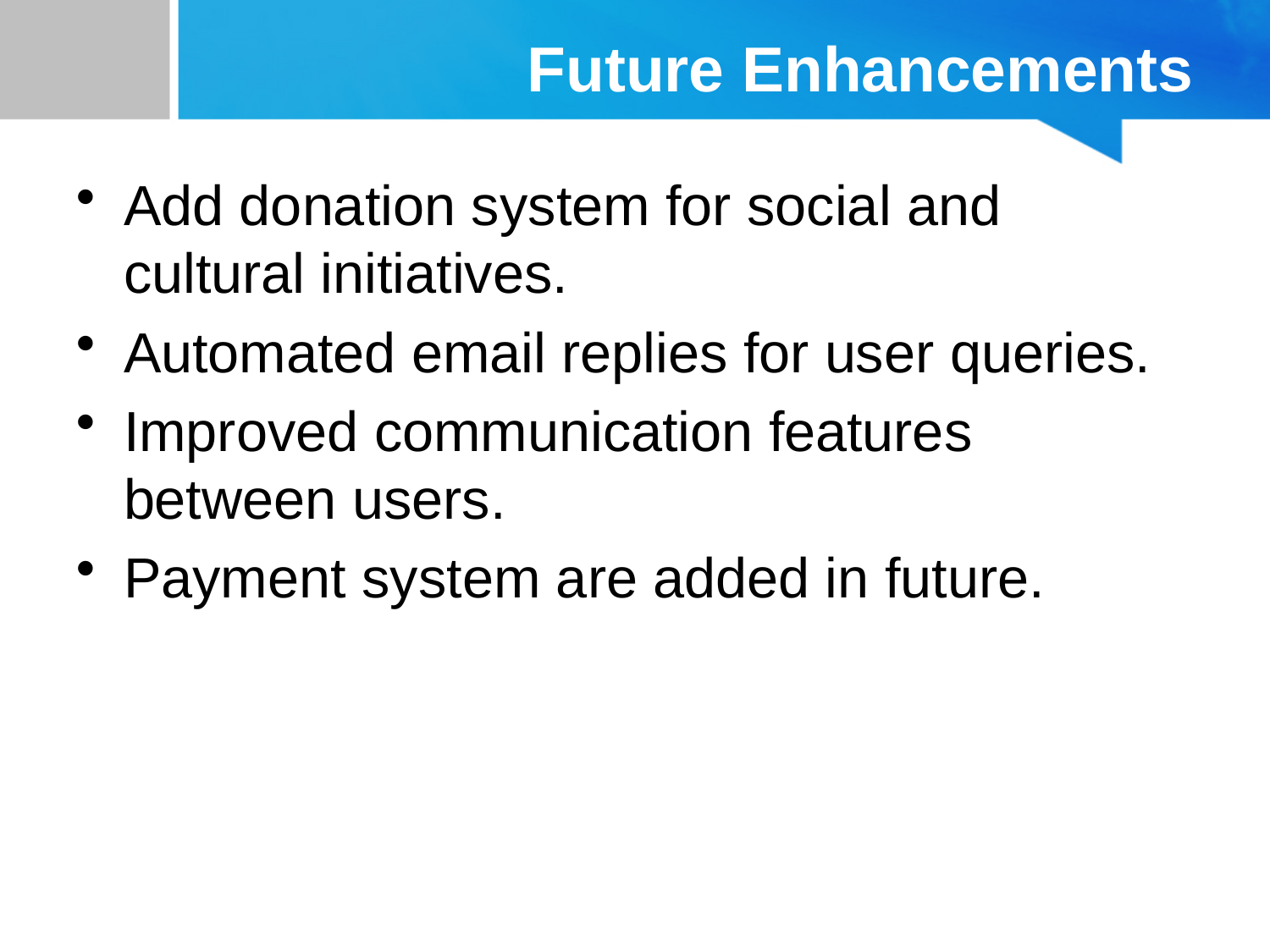

# Future Enhancements
Add donation system for social and cultural initiatives.
Automated email replies for user queries.
Improved communication features between users.
Payment system are added in future.